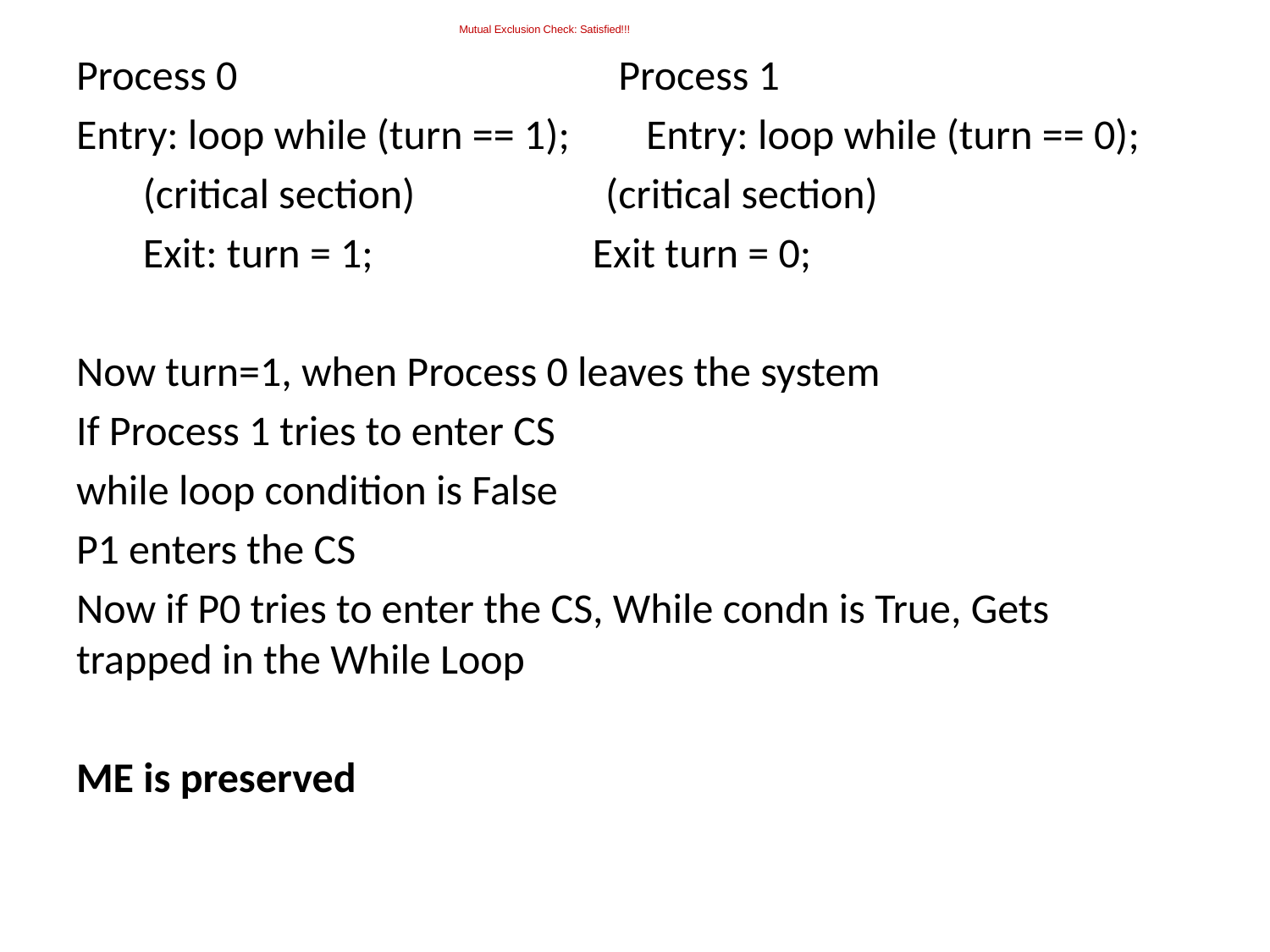

# Mutual Exclusion Check: Satisfied!!!
Process 0                                        Process 1
Entry: loop while (turn == 1);        Entry: loop while (turn == 0);
       (critical section)                    (critical section)
       Exit: turn = 1;                       Exit turn = 0;

Now turn=1, when Process 0 leaves the system
If Process 1 tries to enter CS
while loop condition is False
P1 enters the CS
Now if P0 tries to enter the CS, While condn is True, Gets trapped in the While Loop

ME is preserved